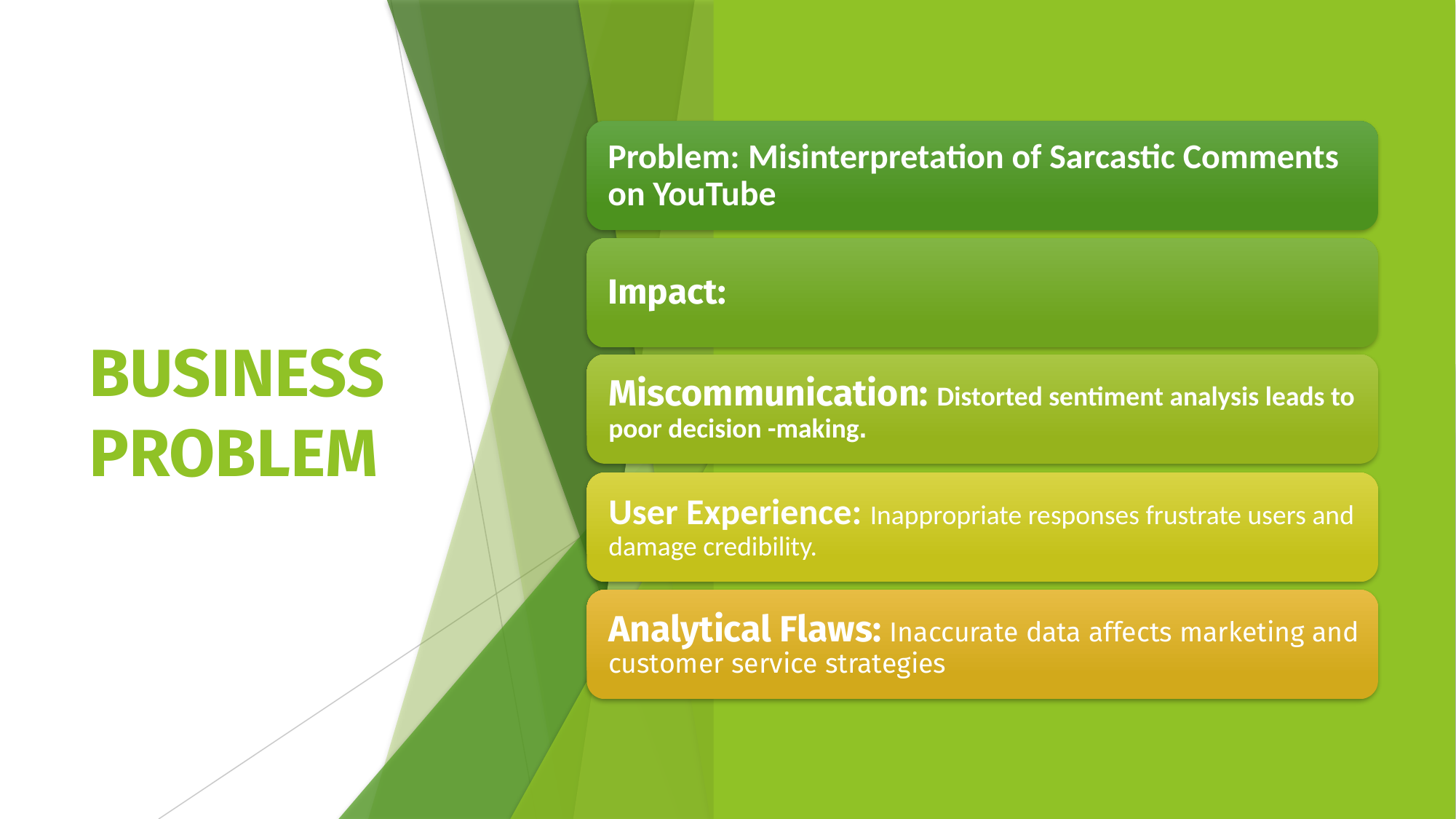

Problem: Misinterpretation of Sarcastic Comments on YouTube
Impact:
Miscommunication: Distorted sentiment analysis leads to poor decision -making.
User Experience: Inappropriate responses frustrate users and damage credibility.
Analytical Flaws: Inaccurate data affects marketing and customer service strategies
# BUSINESS PROBLEM